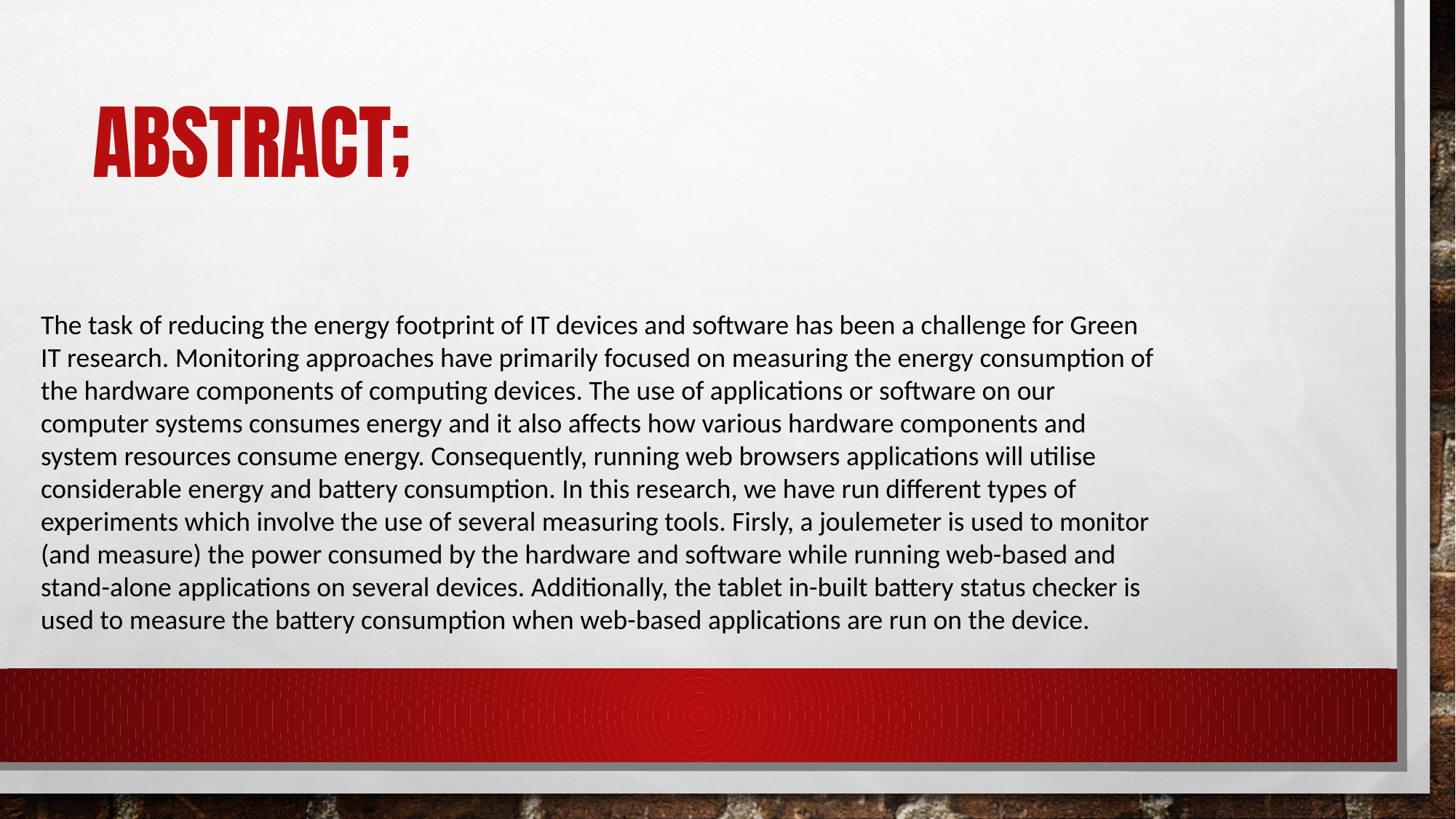

# ABSTRACT;

The task of reducing the energy footprint of IT devices and software has been a challenge for Green
IT research. Monitoring approaches have primarily focused on measuring the energy consumption of
the hardware components of computing devices. The use of applications or software on our
computer systems consumes energy and it also affects how various hardware components and
system resources consume energy. Consequently, running web browsers applications will utilise
considerable energy and battery consumption. In this research, we have run different types of
experiments which involve the use of several measuring tools. Firsly, a joulemeter is used to monitor
(and measure) the power consumed by the hardware and software while running web-based and
stand-alone applications on several devices. Additionally, the tablet in-built battery status checker is
used to measure the battery consumption when web-based applications are run on the device.